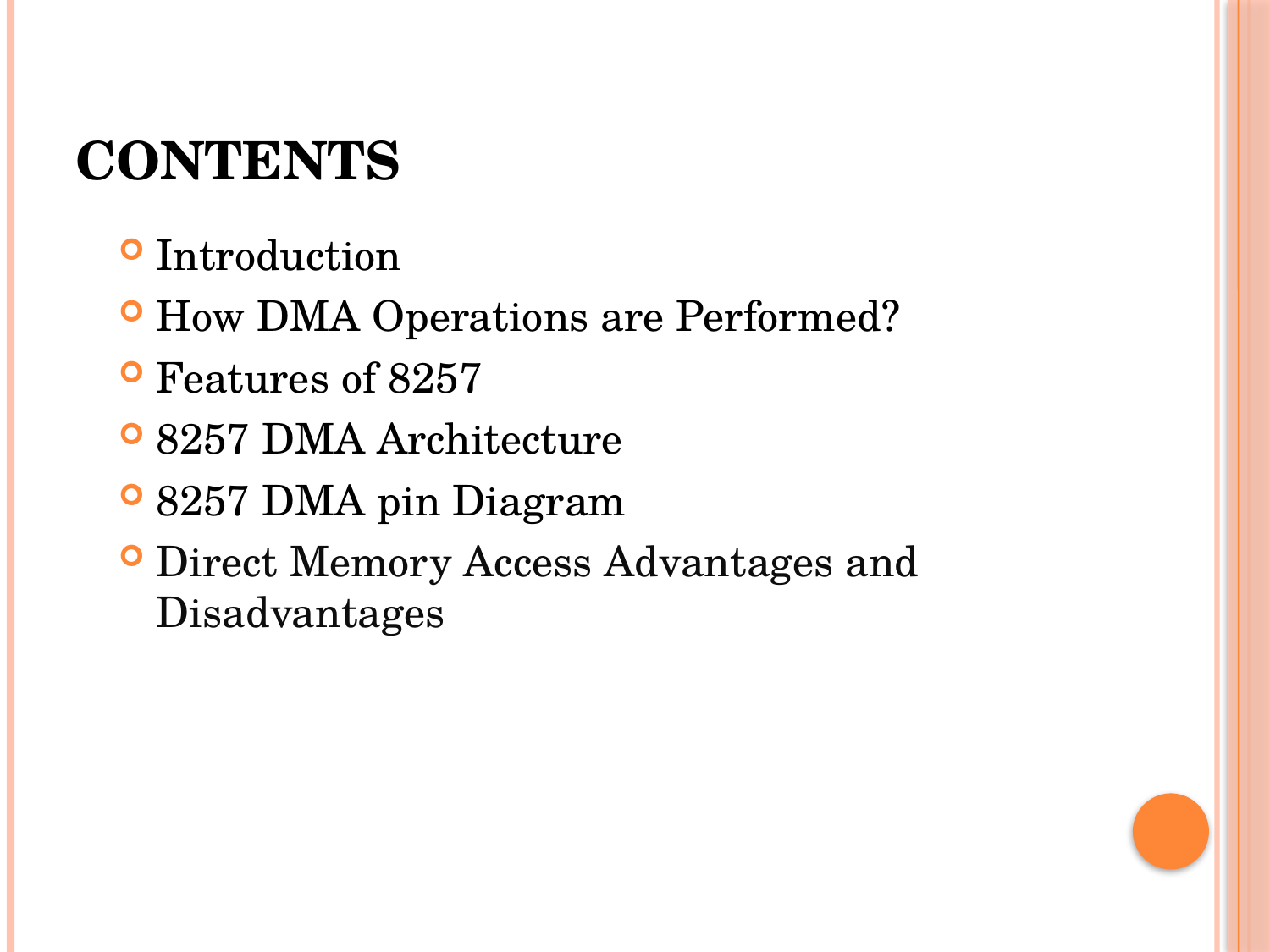

# Contents
Introduction
How DMA Operations are Performed?
Features of 8257
8257 DMA Architecture
8257 DMA pin Diagram
Direct Memory Access Advantages and Disadvantages